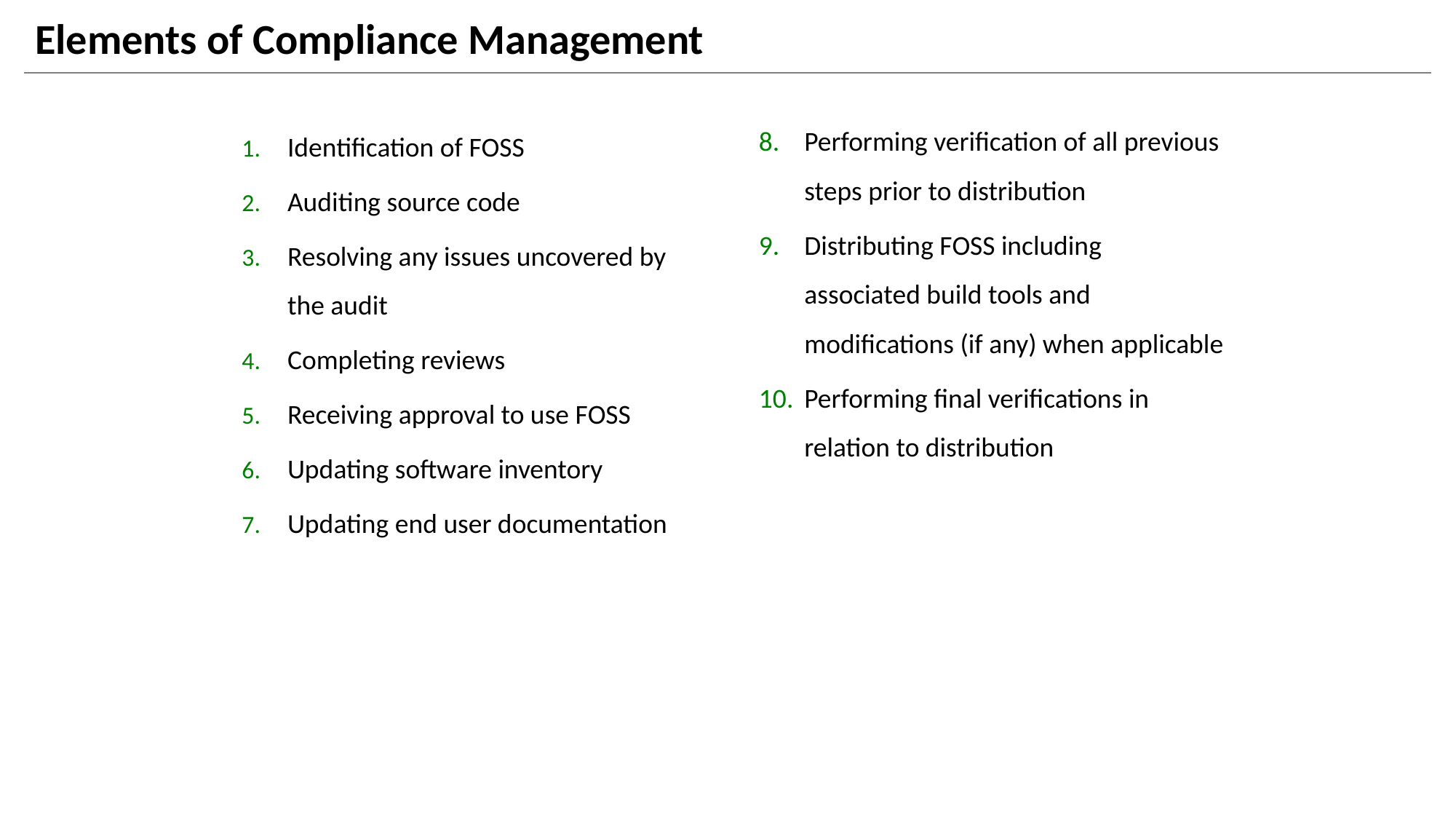

# Elements of Compliance Management
Identification of FOSS
Auditing source code
Resolving any issues uncovered by the audit
Completing reviews
Receiving approval to use FOSS
Updating software inventory
Updating end user documentation
Performing verification of all previous steps prior to distribution
Distributing FOSS including associated build tools and modifications (if any) when applicable
Performing final verifications in relation to distribution